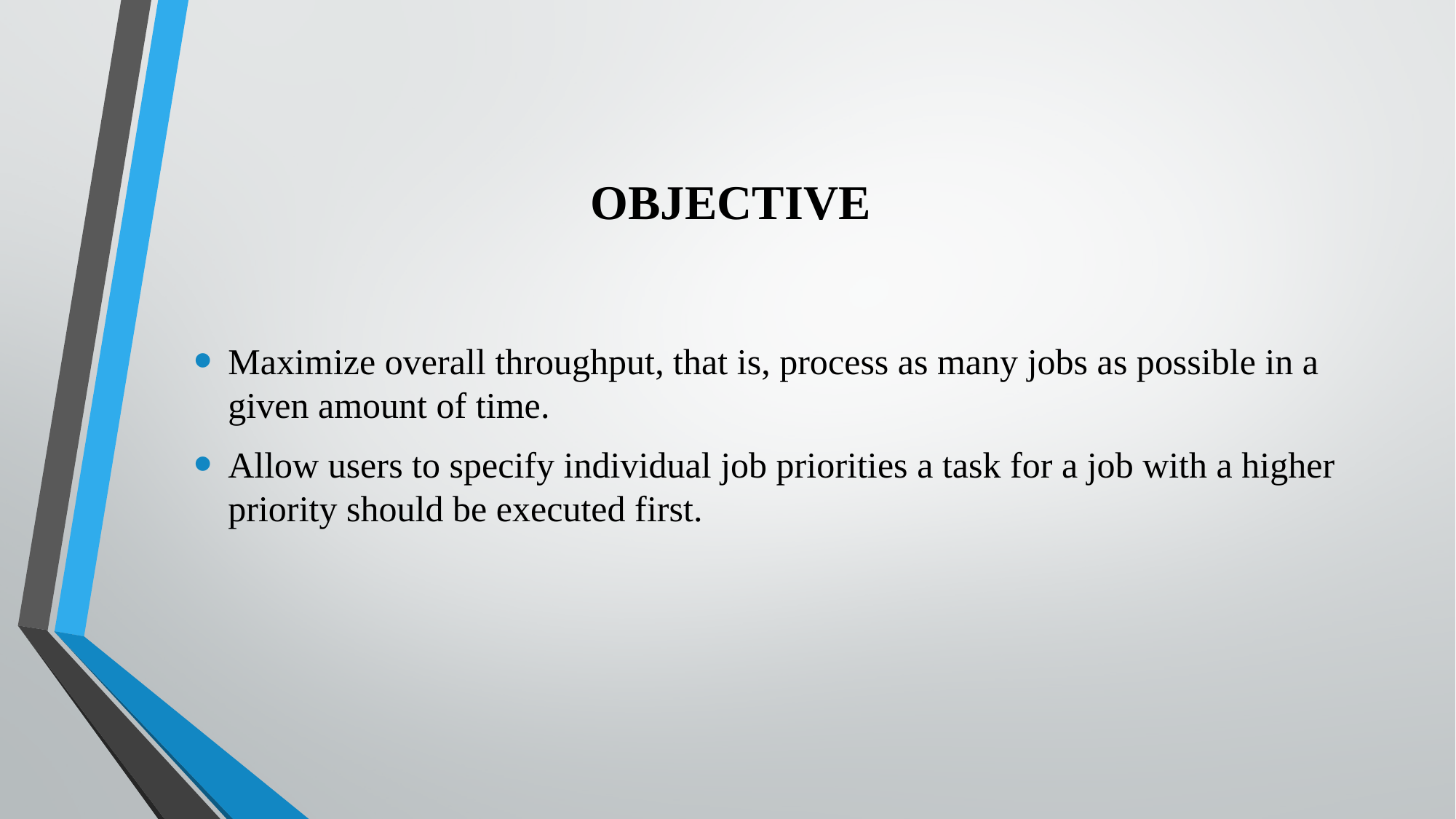

# OBJECTIVE
Maximize overall throughput, that is, process as many jobs as possible in a given amount of time.
Allow users to specify individual job priorities a task for a job with a higher priority should be executed first.